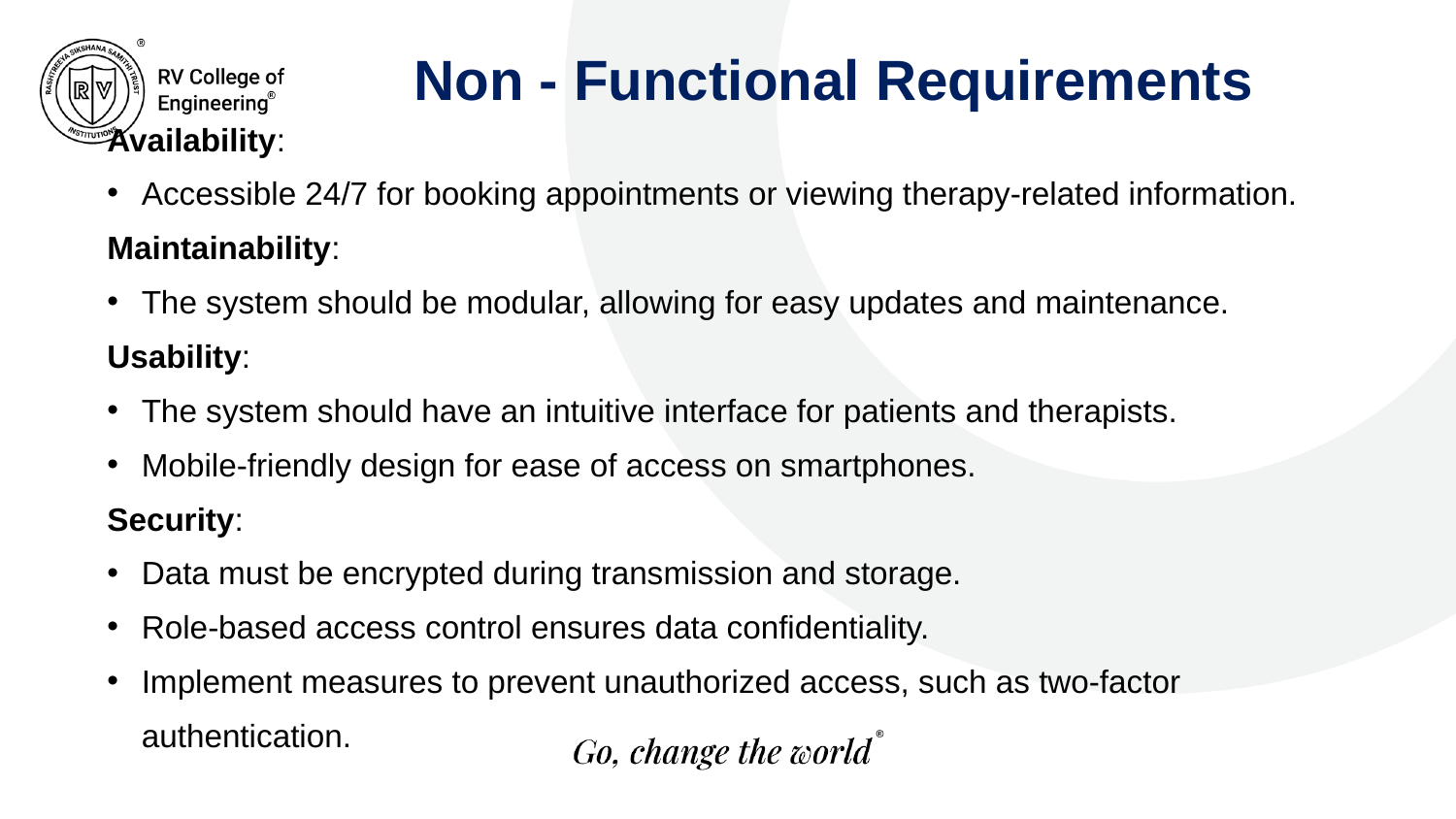

Non - Functional Requirements

Availability:
Accessible 24/7 for booking appointments or viewing therapy-related information.
Maintainability:
The system should be modular, allowing for easy updates and maintenance.
Usability:
The system should have an intuitive interface for patients and therapists.
Mobile-friendly design for ease of access on smartphones.
Security:
Data must be encrypted during transmission and storage.
Role-based access control ensures data confidentiality.
Implement measures to prevent unauthorized access, such as two-factor authentication.